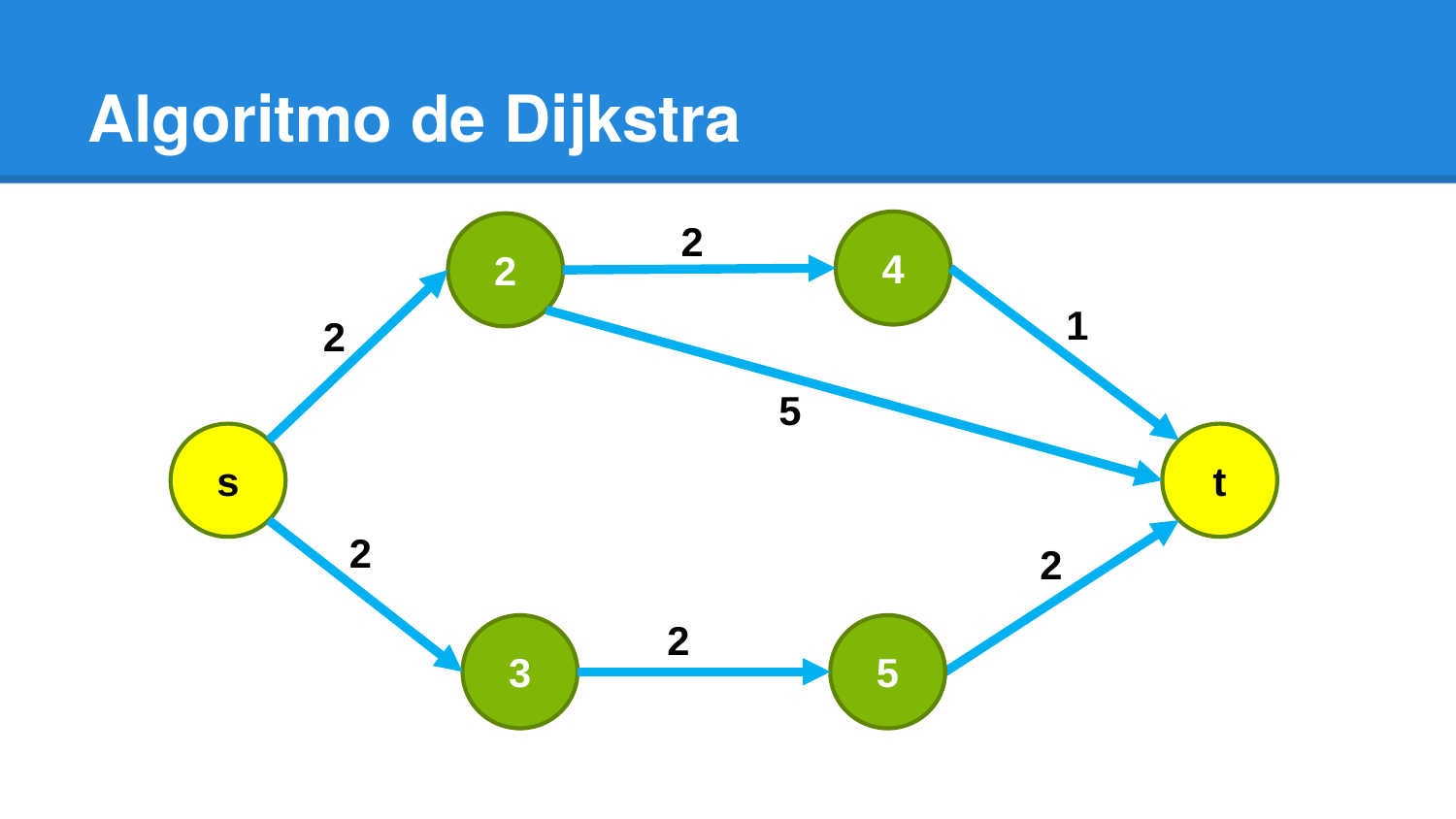

# Algoritmo de Dijkstra
2
4
2
1
2
5
s
t
2
2
2
5
3